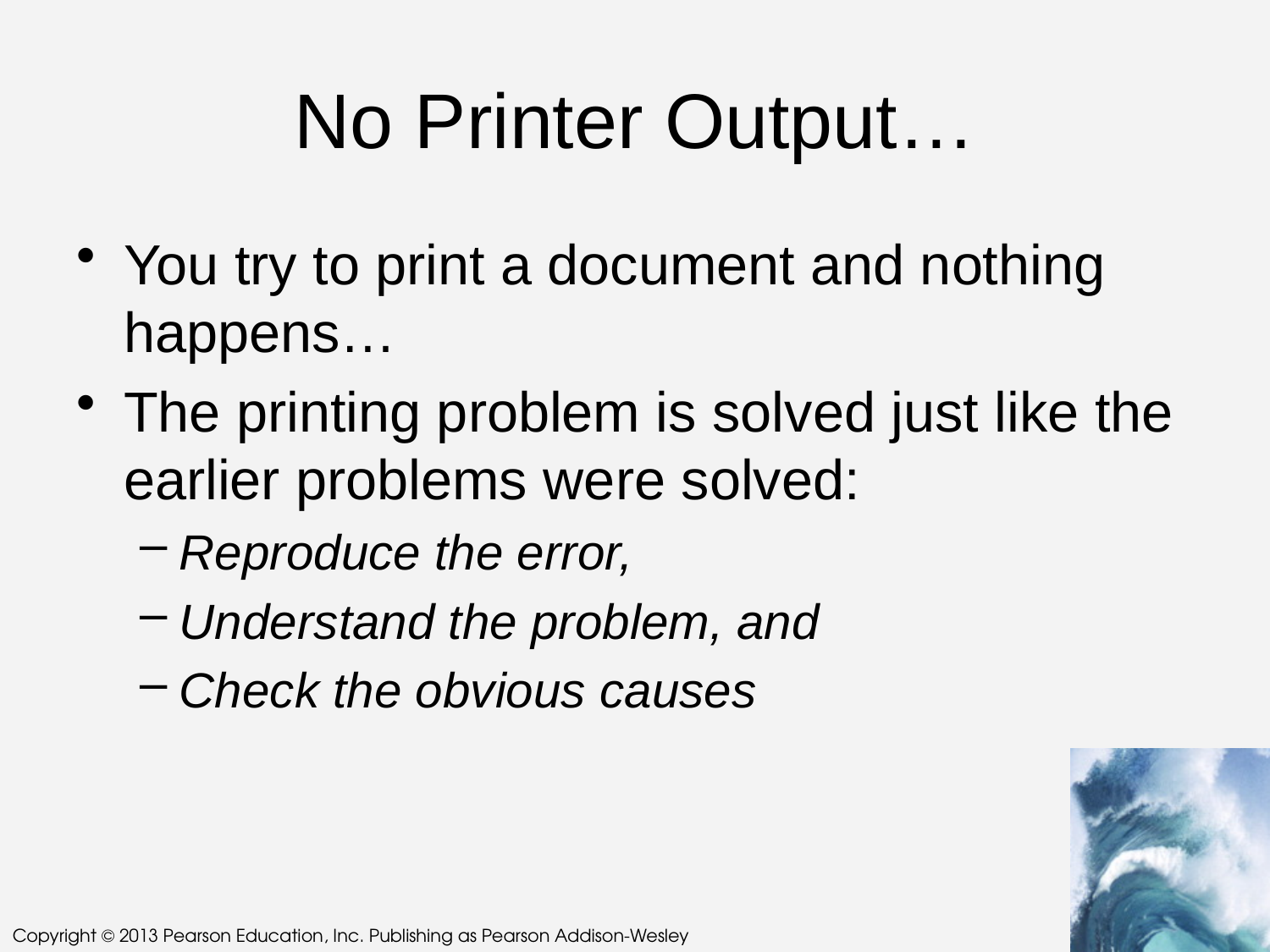

# No Printer Output…
You try to print a document and nothing happens…
The printing problem is solved just like the earlier problems were solved:
Reproduce the error,
Understand the problem, and
Check the obvious causes